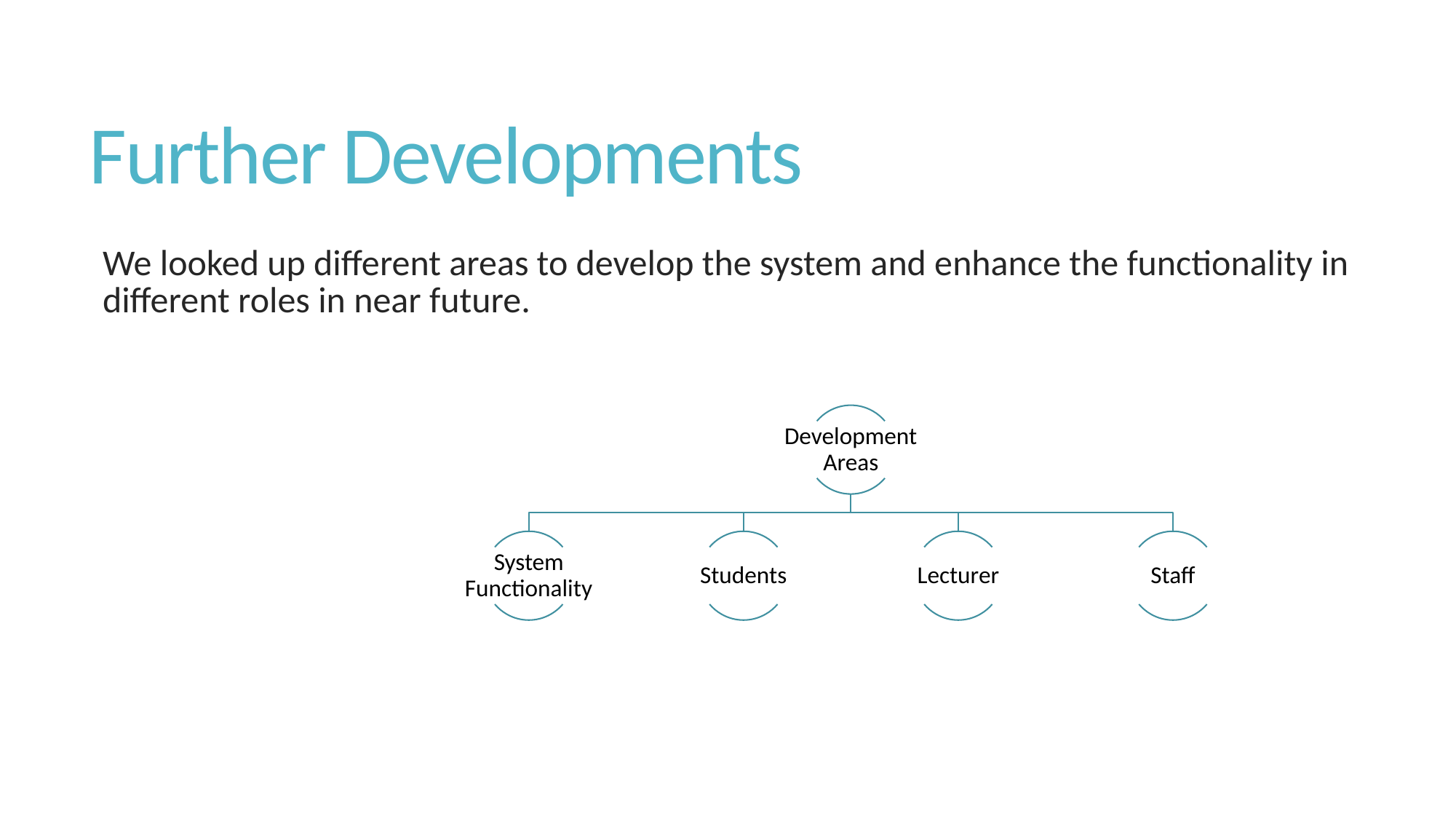

# Further Developments
We looked up different areas to develop the system and enhance the functionality in different roles in near future.
Development Areas
System Functionality
Students
Lecturer
Staff